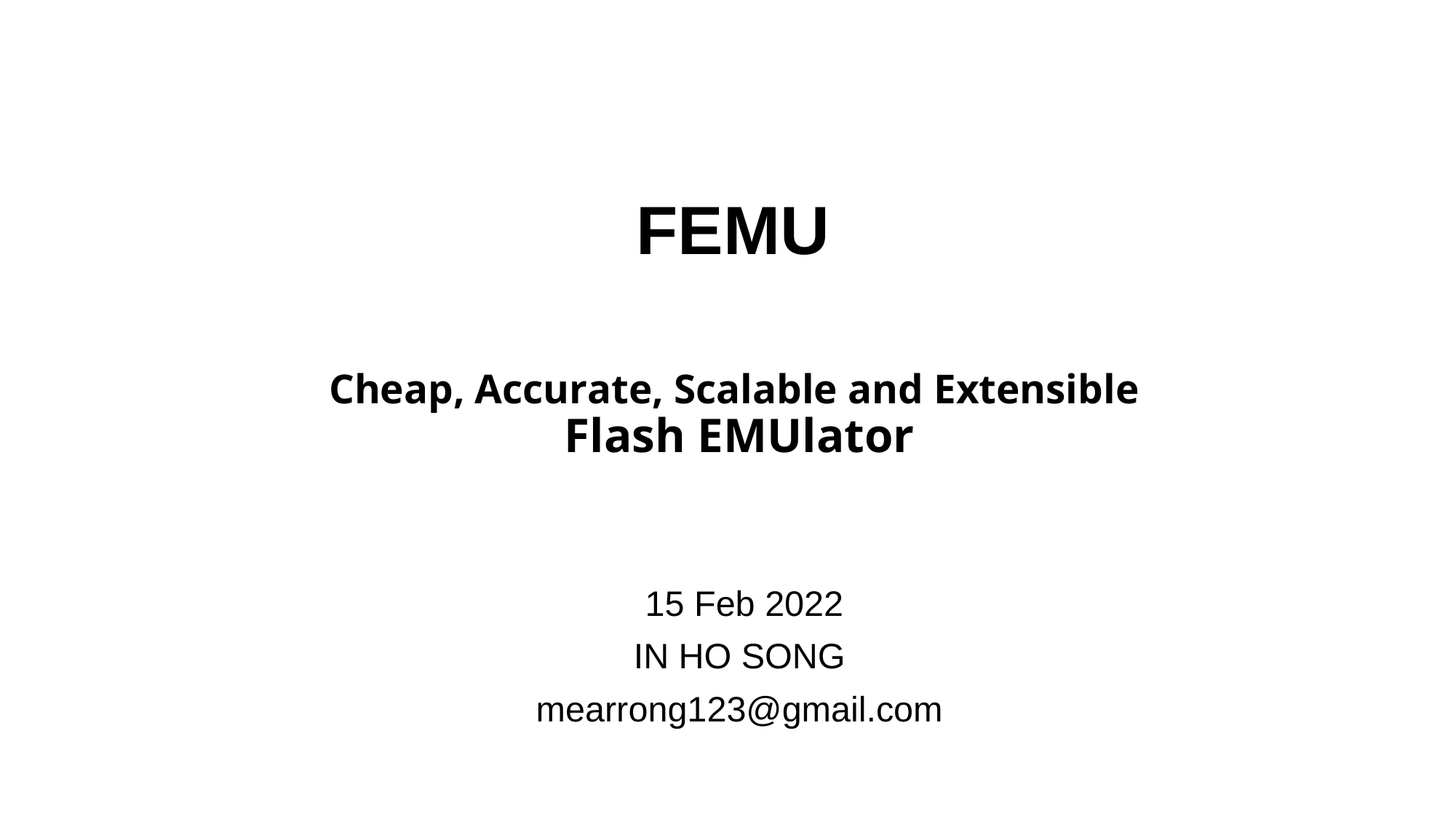

# FEMU Cheap, Accurate, Scalable and Extensible Flash EMUlator

 15 Feb 2022
IN HO SONG
mearrong123@gmail.com